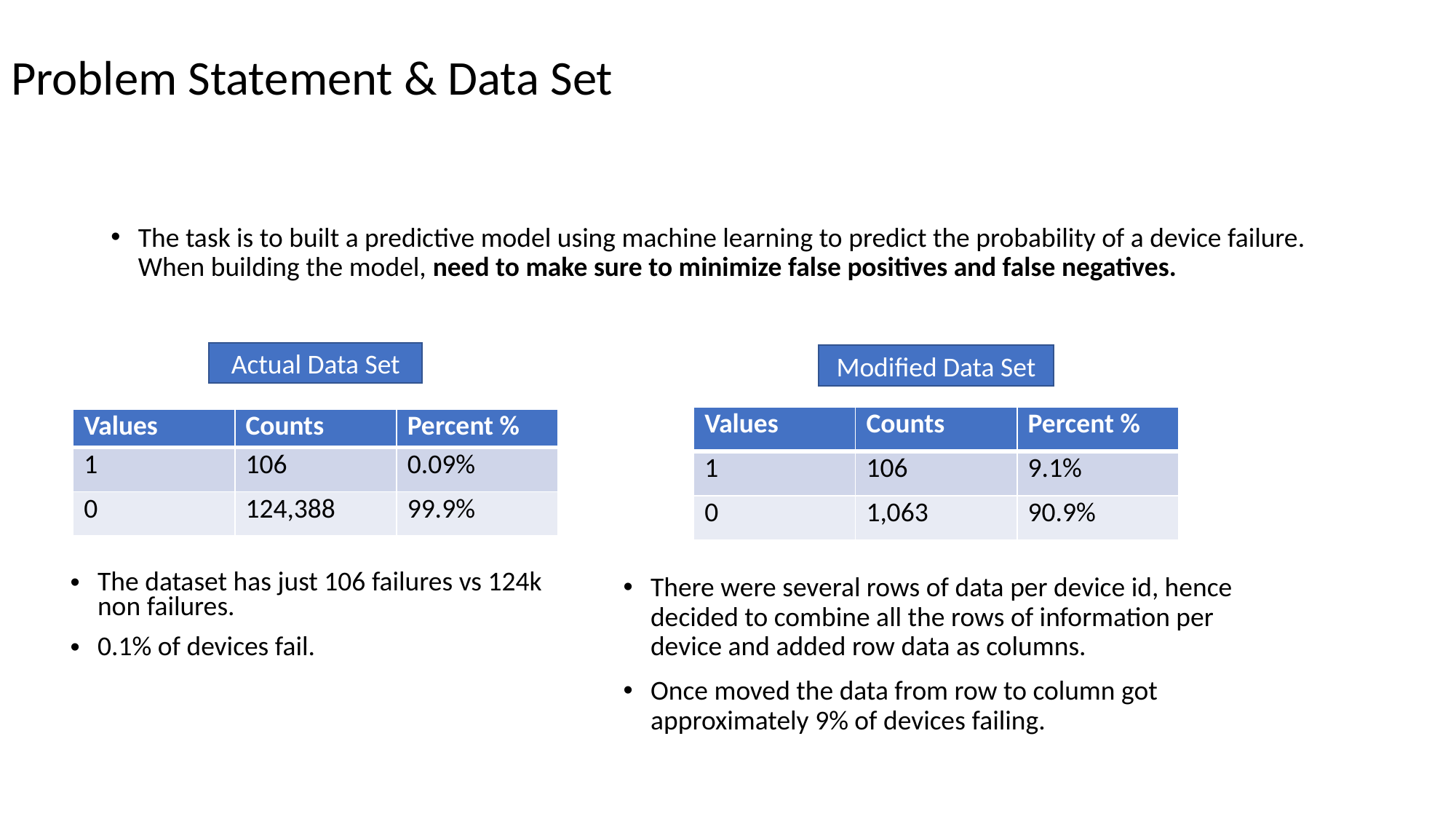

# Problem Statement & Data Set
The task is to built a predictive model using machine learning to predict the probability of a device failure. When building the model, need to make sure to minimize false positives and false negatives.
Actual Data Set
Modified Data Set
| Values | Counts | Percent % |
| --- | --- | --- |
| 1 | 106 | 9.1% |
| 0 | 1,063 | 90.9% |
| Values | Counts | Percent % |
| --- | --- | --- |
| 1 | 106 | 0.09% |
| 0 | 124,388 | 99.9% |
The dataset has just 106 failures vs 124k non failures.
0.1% of devices fail.
There were several rows of data per device id, hence decided to combine all the rows of information per device and added row data as columns.
Once moved the data from row to column got approximately 9% of devices failing.